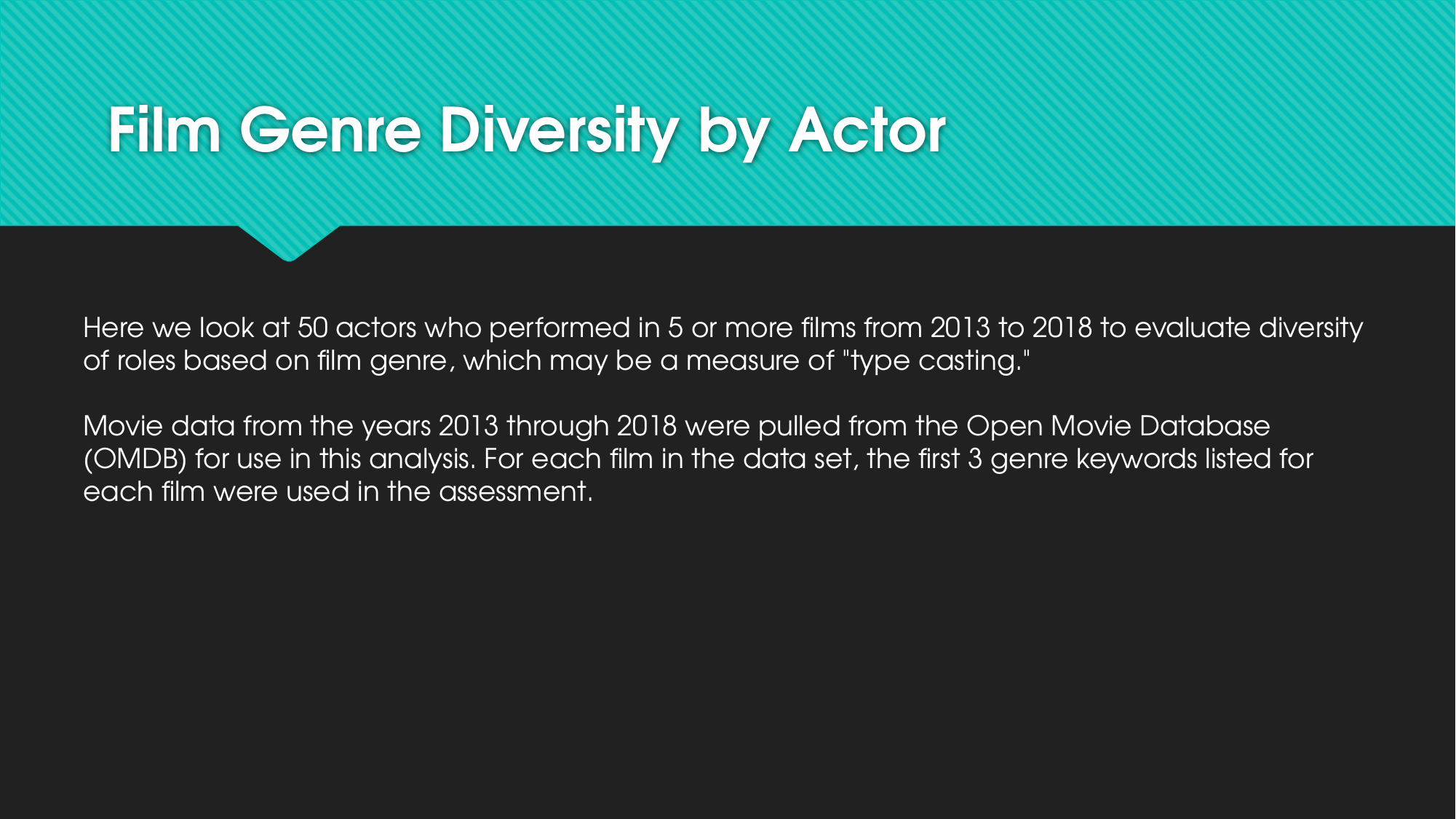

# Film Genre Diversity by Actor
Here we look at 50 actors who performed in 5 or more films from 2013 to 2018 to evaluate diversity of roles based on film genre, which may be a measure of "type casting."

Movie data from the years 2013 through 2018 were pulled from the Open Movie Database (OMDB) for use in this analysis. For each film in the data set, the first 3 genre keywords listed for each film were used in the assessment.